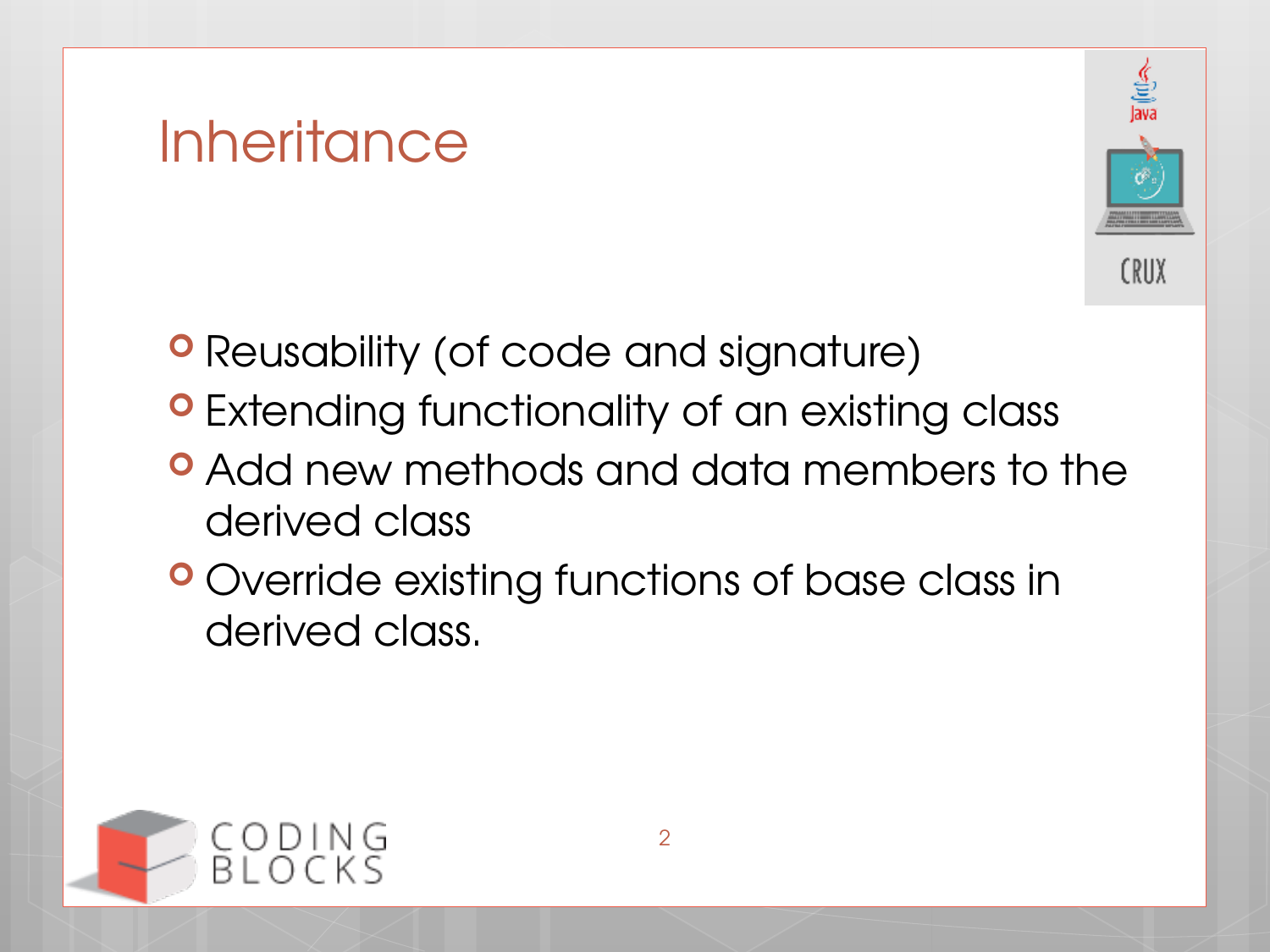

# Inheritance

Reusability (of code and signature)
Extending functionality of an existing class
Add new methods and data members to the derived class
Override existing functions of base class in derived class.
2